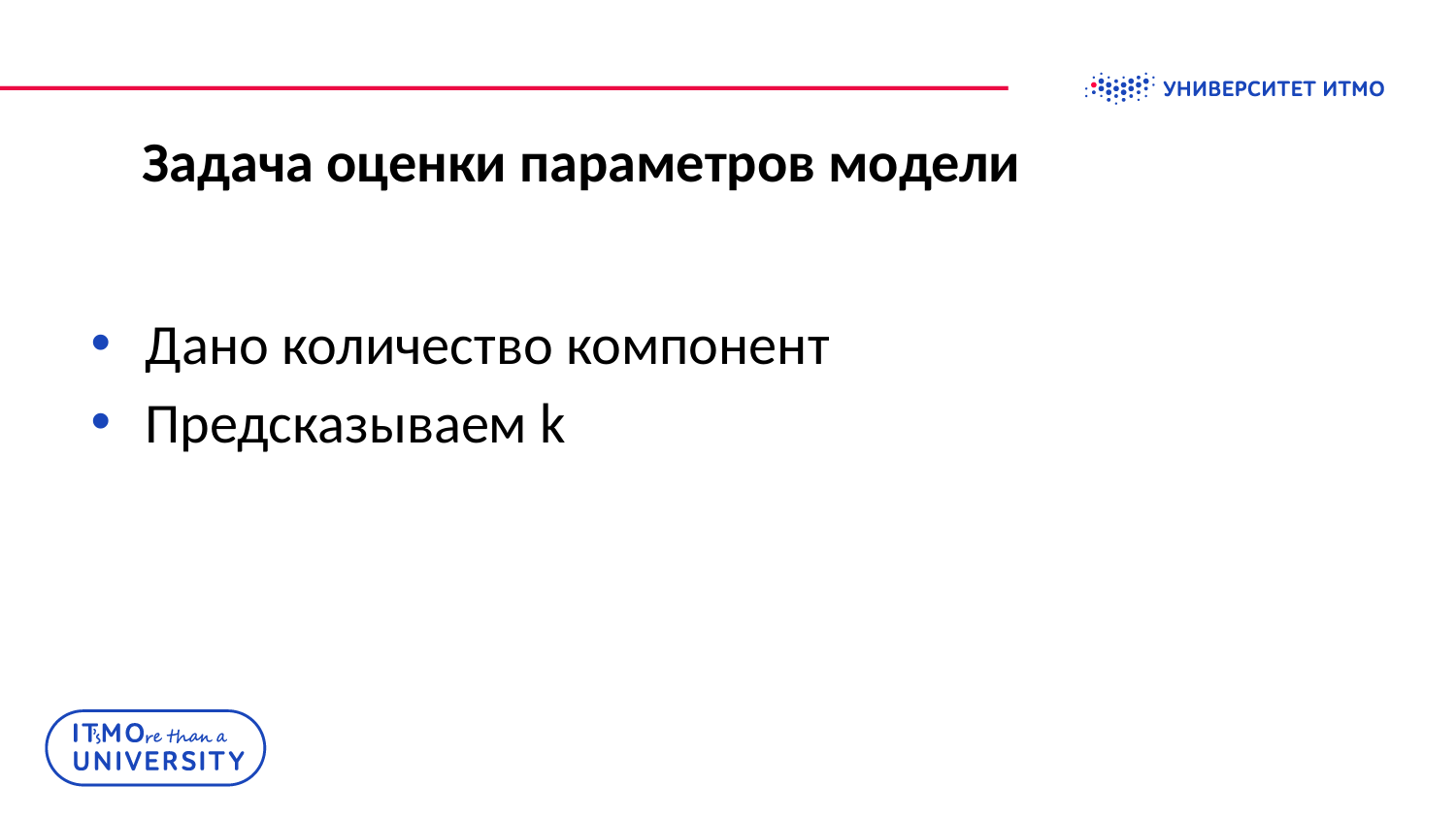

Задача оценки параметров модели

Дано количество компонент
Предсказываем k